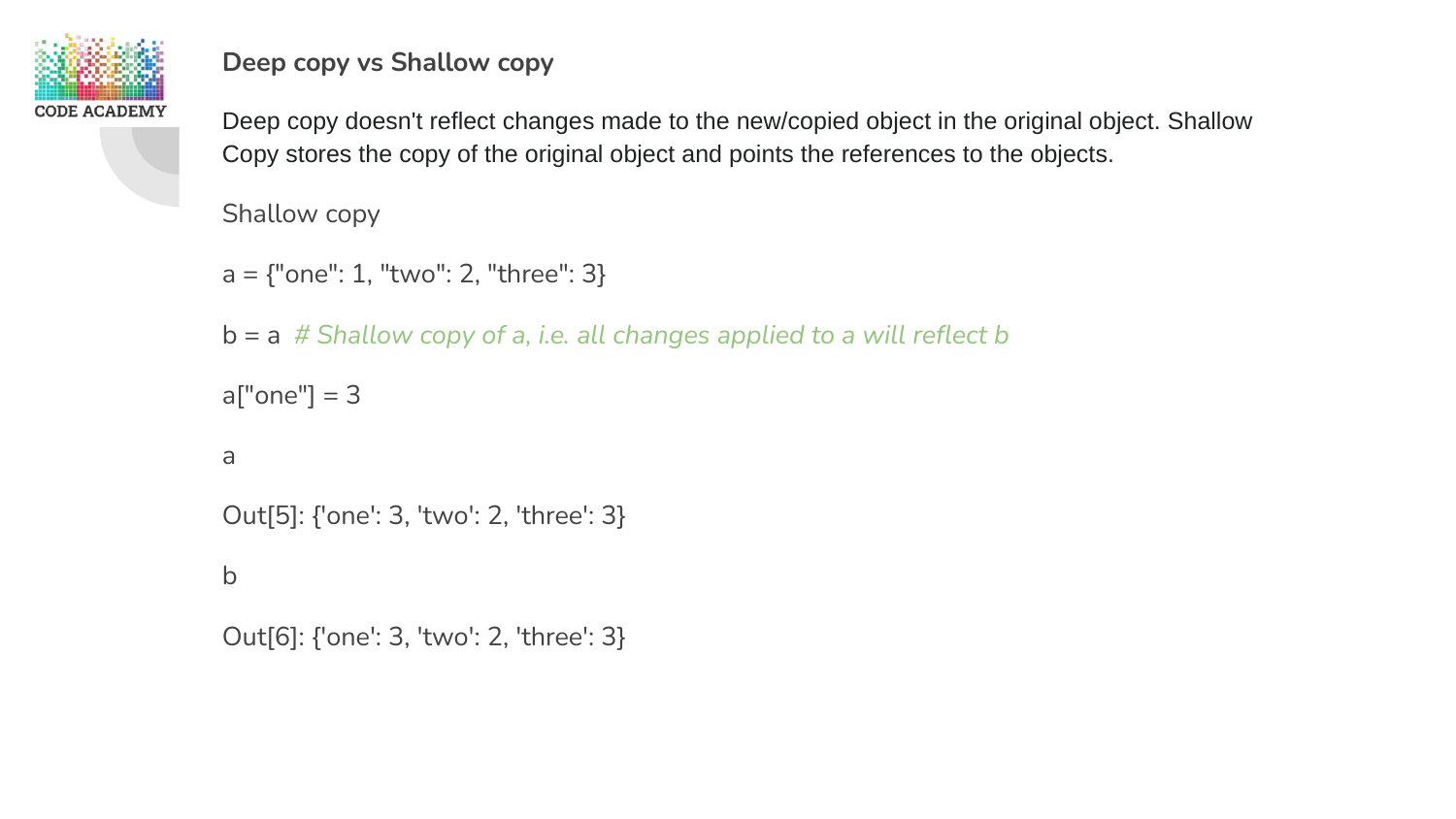

Deep copy vs Shallow copy
Deep copy doesn't reflect changes made to the new/copied object in the original object. Shallow Copy stores the copy of the original object and points the references to the objects.
Shallow copy
a = {"one": 1, "two": 2, "three": 3}
b = a  # Shallow copy of a, i.e. all changes applied to a will reflect b
a["one"] = 3
a
Out[5]: {'one': 3, 'two': 2, 'three': 3}
b
Out[6]: {'one': 3, 'two': 2, 'three': 3}